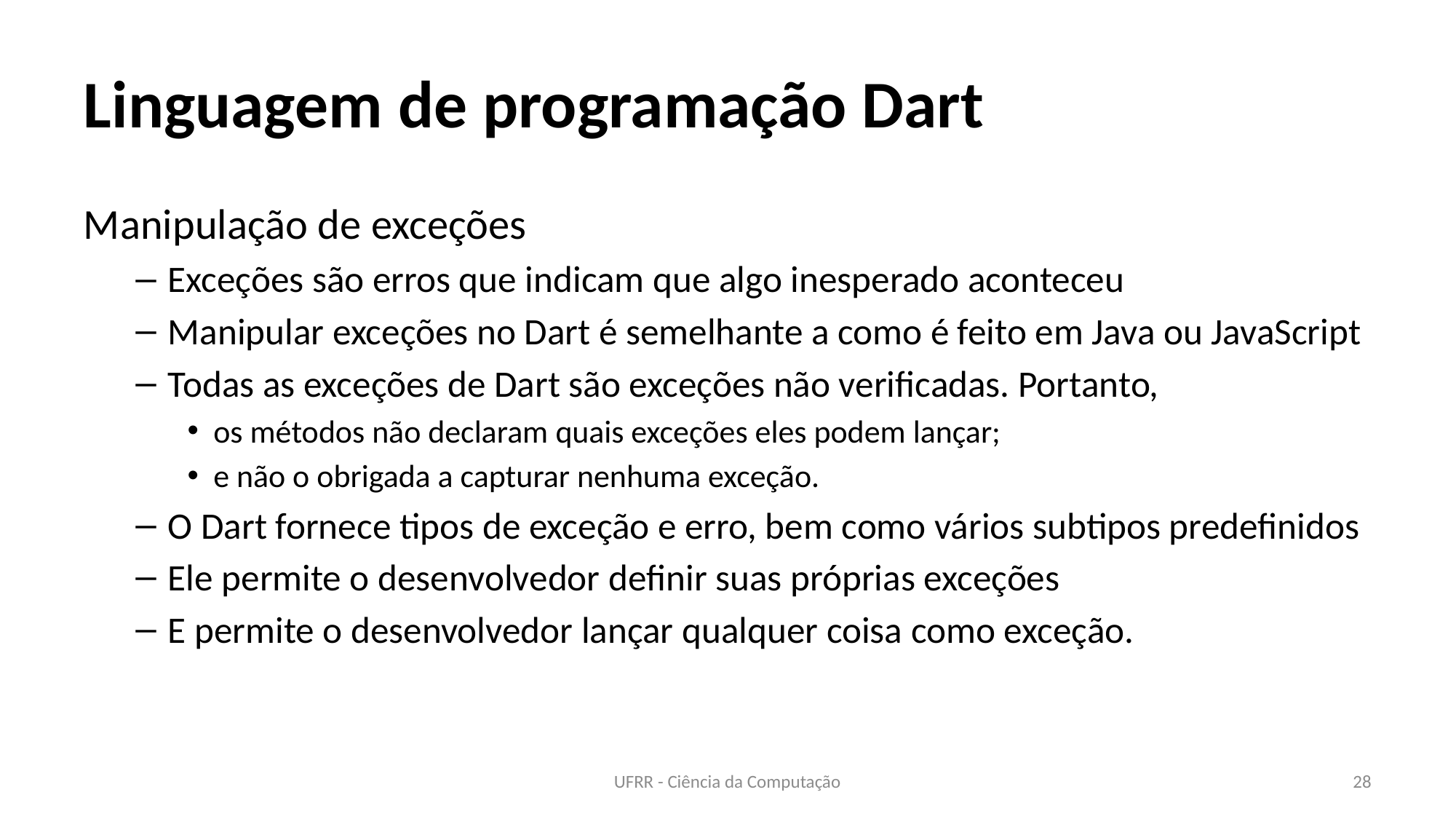

# Linguagem de programação Dart
Manipulação de exceções
Exceções são erros que indicam que algo inesperado aconteceu
Manipular exceções no Dart é semelhante a como é feito em Java ou JavaScript
Todas as exceções de Dart são exceções não verificadas. Portanto,
os métodos não declaram quais exceções eles podem lançar;
e não o obrigada a capturar nenhuma exceção.
O Dart fornece tipos de exceção e erro, bem como vários subtipos predefinidos
Ele permite o desenvolvedor definir suas próprias exceções
E permite o desenvolvedor lançar qualquer coisa como exceção.

UFRR - Ciência da Computação
28